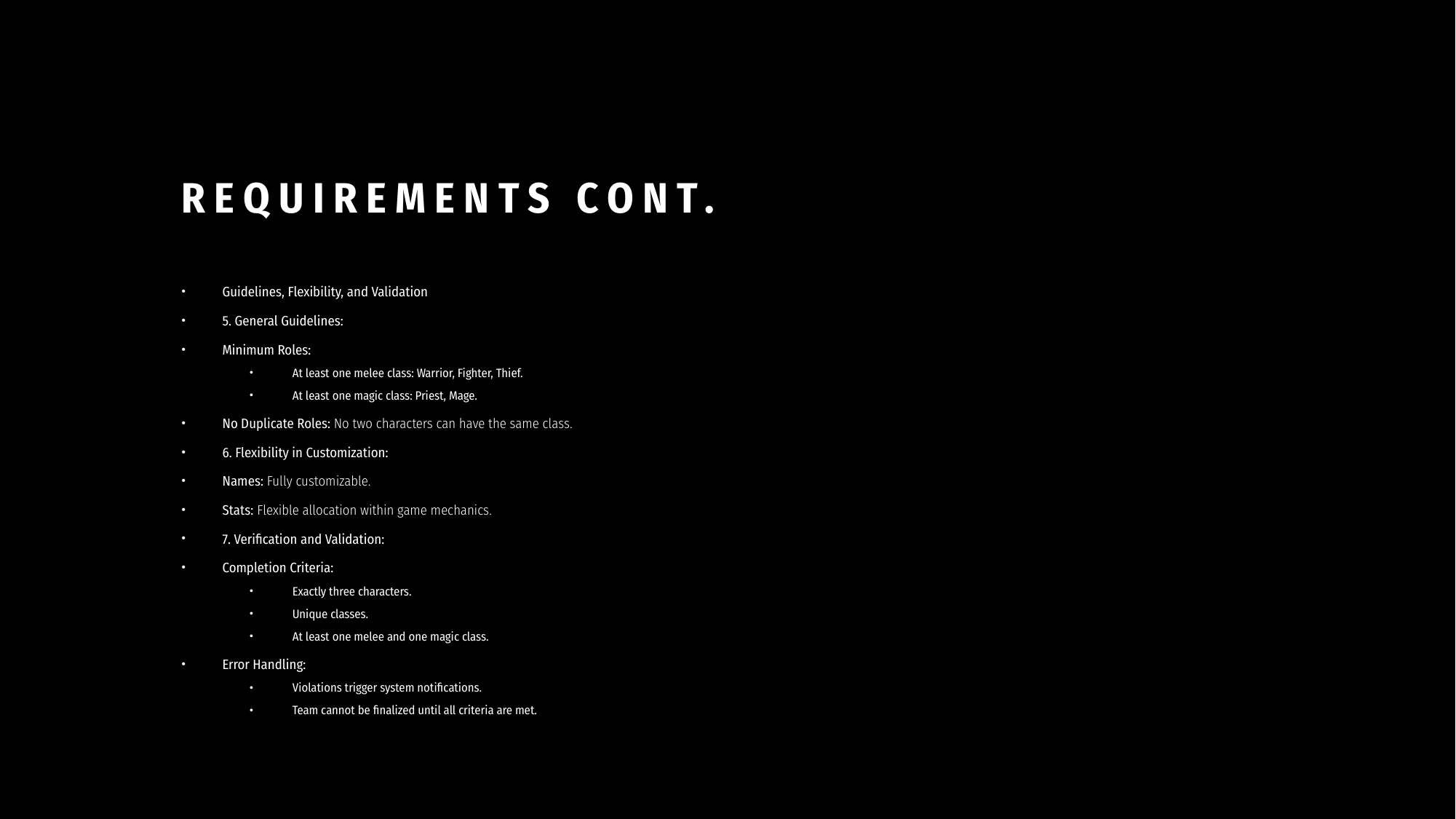

# Requirements cont.
Guidelines, Flexibility, and Validation
5. General Guidelines:
Minimum Roles:
At least one melee class: Warrior, Fighter, Thief.
At least one magic class: Priest, Mage.
No Duplicate Roles: No two characters can have the same class.
6. Flexibility in Customization:
Names: Fully customizable.
Stats: Flexible allocation within game mechanics.
7. Verification and Validation:
Completion Criteria:
Exactly three characters.
Unique classes.
At least one melee and one magic class.
Error Handling:
Violations trigger system notifications.
Team cannot be finalized until all criteria are met.